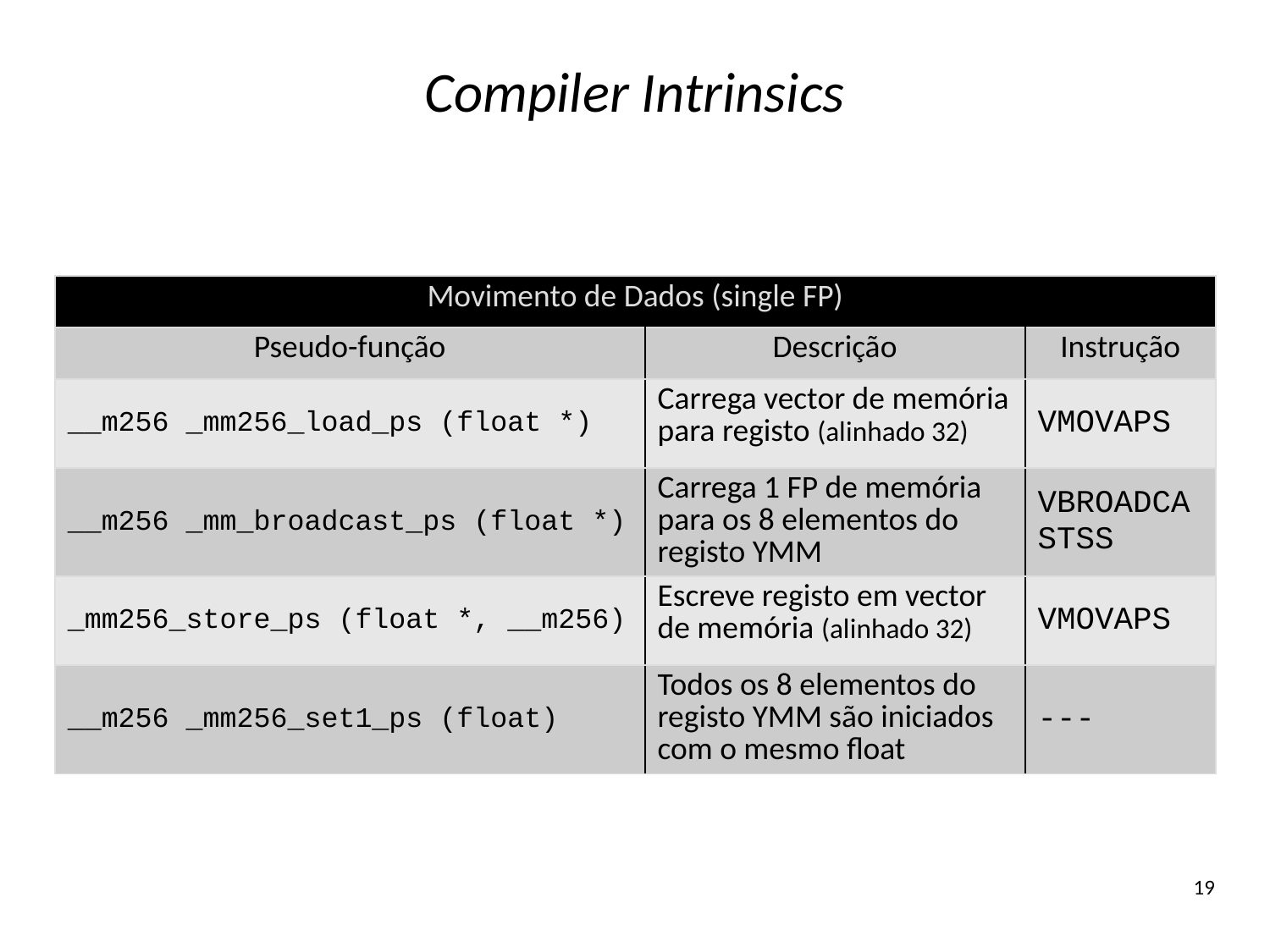

# Compiler Intrinsics
| Movimento de Dados (single FP) |  |  |
| --- | --- | --- |
| Pseudo-função | Descrição | Instrução |
| \_\_m256 \_mm256\_load\_ps (float \*) | Carrega vector de memória para registo (alinhado 32) | VMOVAPS |
| \_\_m256 \_mm\_broadcast\_ps (float \*) | Carrega 1 FP de memória para os 8 elementos do registo YMM | VBROADCASTSS |
| \_mm256\_store\_ps (float \*, \_\_m256) | Escreve registo em vector de memória (alinhado 32) | VMOVAPS |
| \_\_m256 \_mm256\_set1\_ps (float) | Todos os 8 elementos do registo YMM são iniciados com o mesmo float | --- |
19